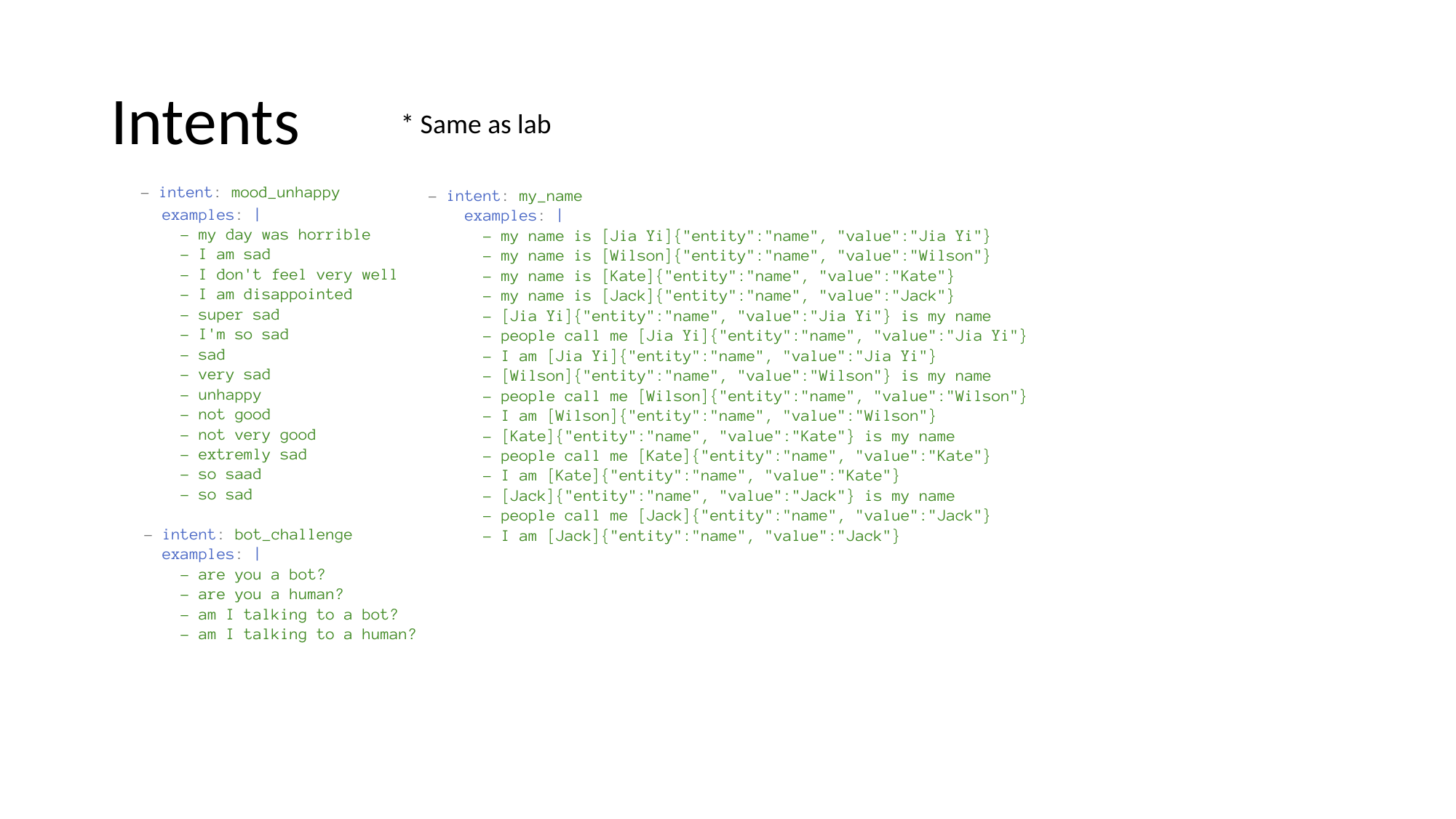

# Intents
* Same as lab
 - intent: mood_unhappy
    examples: |
      - my day was horrible
      - I am sad
      - I don't feel very well
      - I am disappointed
      - super sad
      - I'm so sad
      - sad
      - very sad
      - unhappy
      - not good
      - not very good
      - extremly sad
      - so saad
      - so sad
  - intent: bot_challenge
    examples: |
      - are you a bot?
      - are you a human?
      - am I talking to a bot?
      - am I talking to a human?
- intent: my_name
    examples: |
      - my name is [Jia Yi]{"entity":"name", "value":"Jia Yi"}
      - my name is [Wilson]{"entity":"name", "value":"Wilson"}
      - my name is [Kate]{"entity":"name", "value":"Kate"}
      - my name is [Jack]{"entity":"name", "value":"Jack"}
      - [Jia Yi]{"entity":"name", "value":"Jia Yi"} is my name
      - people call me [Jia Yi]{"entity":"name", "value":"Jia Yi"}
      - I am [Jia Yi]{"entity":"name", "value":"Jia Yi"}
      - [Wilson]{"entity":"name", "value":"Wilson"} is my name
      - people call me [Wilson]{"entity":"name", "value":"Wilson"}
      - I am [Wilson]{"entity":"name", "value":"Wilson"}
      - [Kate]{"entity":"name", "value":"Kate"} is my name
      - people call me [Kate]{"entity":"name", "value":"Kate"}
      - I am [Kate]{"entity":"name", "value":"Kate"}
      - [Jack]{"entity":"name", "value":"Jack"} is my name
      - people call me [Jack]{"entity":"name", "value":"Jack"}
      - I am [Jack]{"entity":"name", "value":"Jack"}